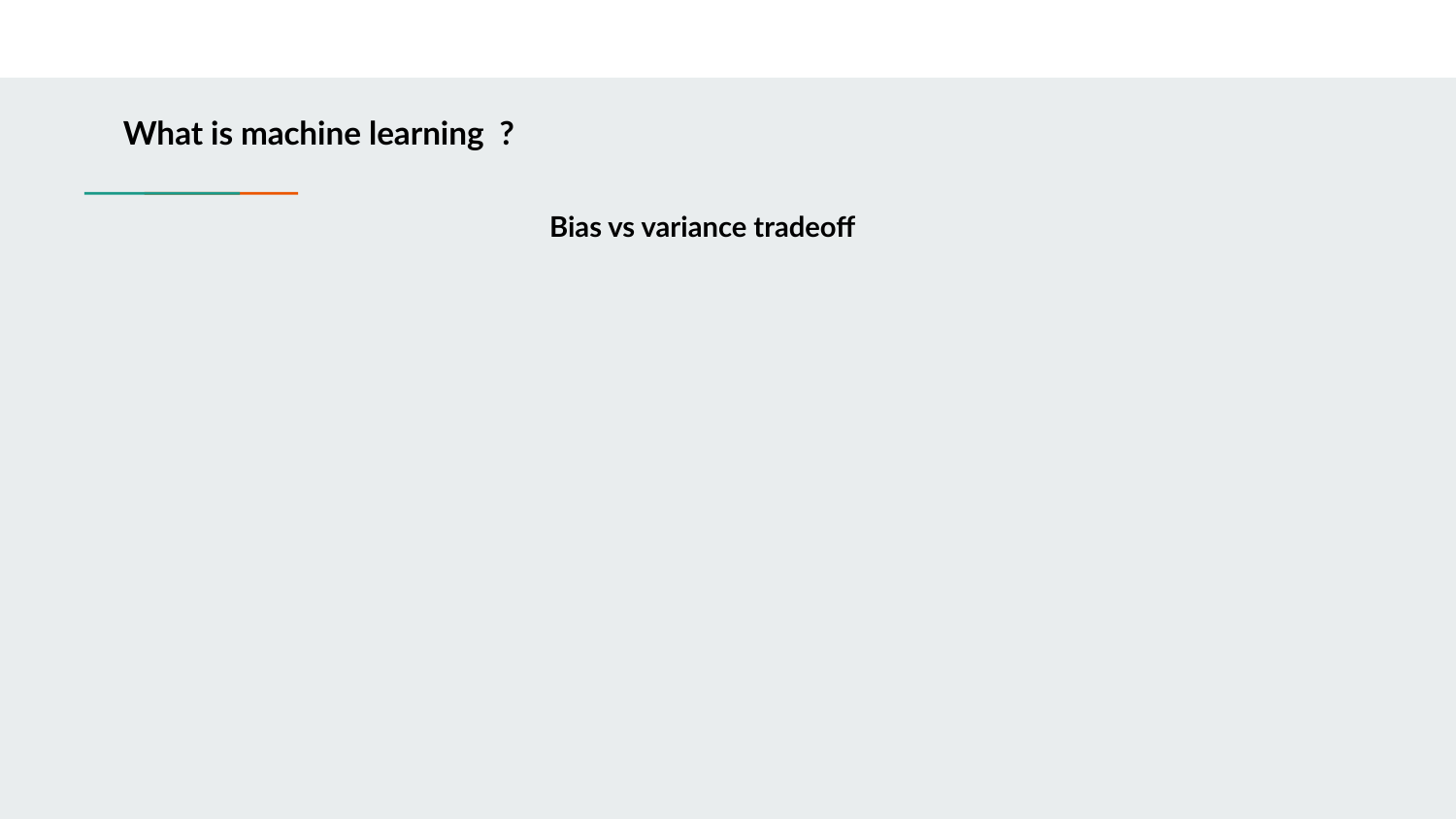

What is machine learning  ?
Bias vs variance tradeoff